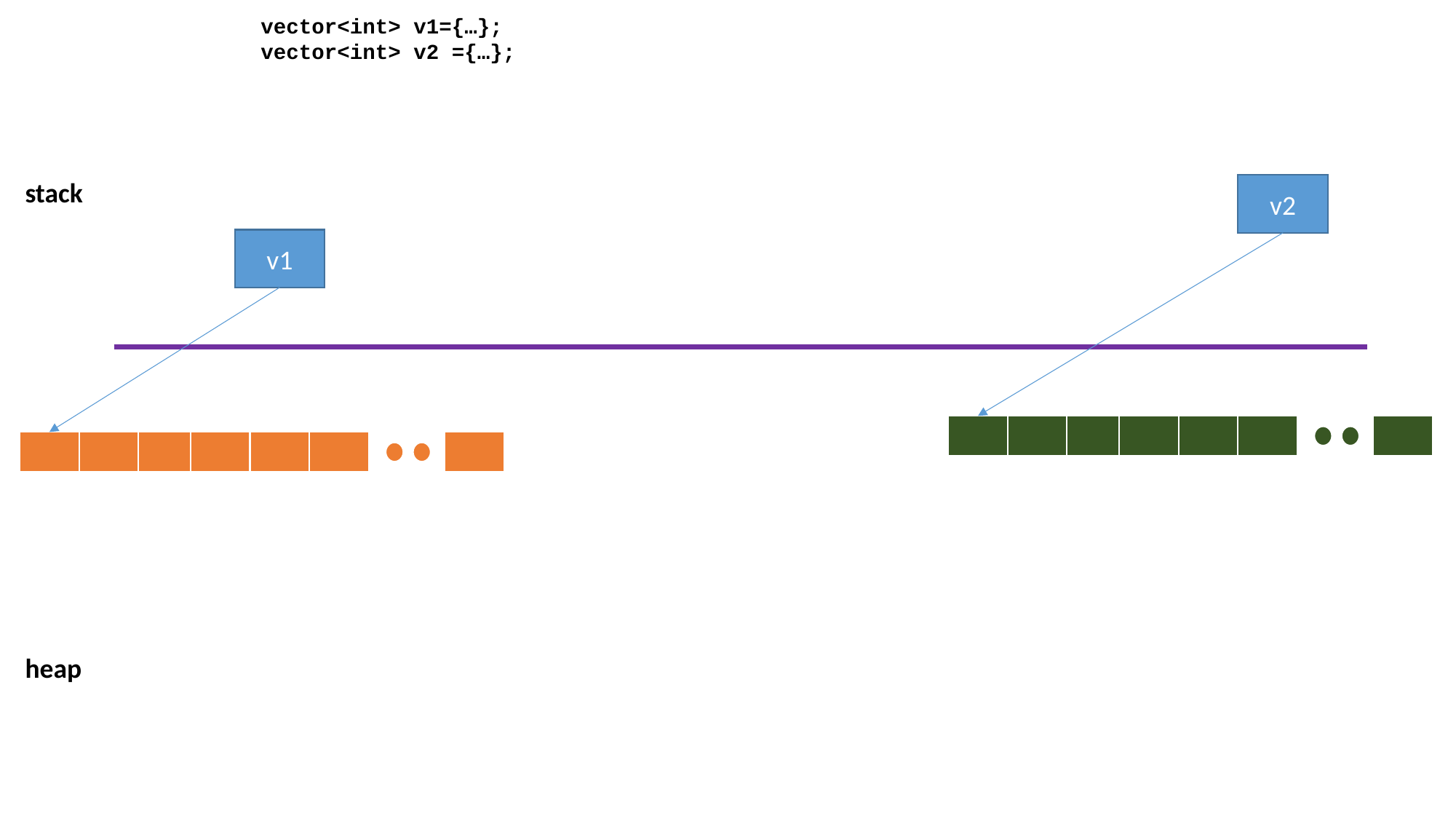

vector<int> v1={…};
vector<int> v2 ={…};

stack
v2
v1

heap